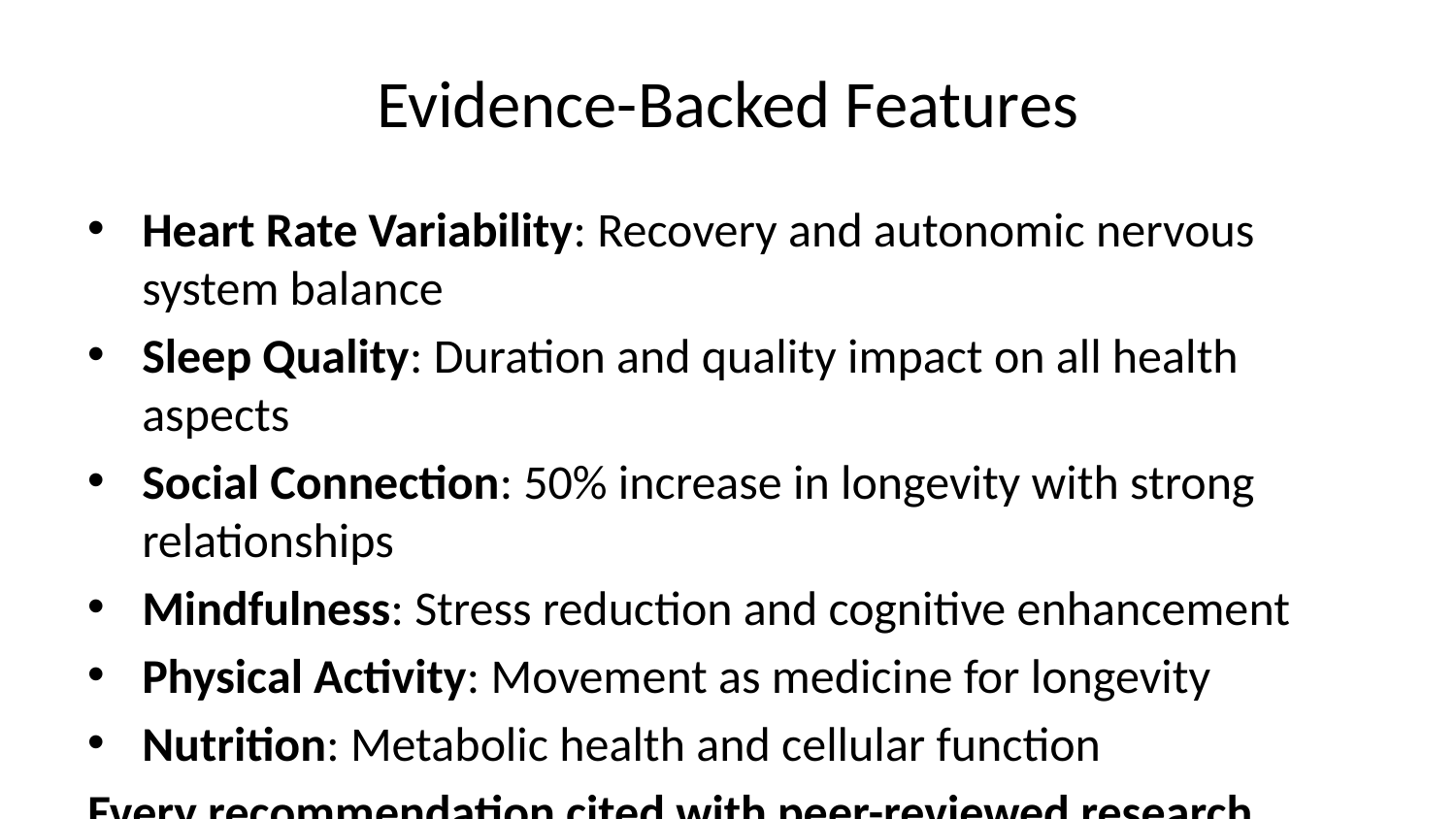

# Evidence-Backed Features
Heart Rate Variability: Recovery and autonomic nervous system balance
Sleep Quality: Duration and quality impact on all health aspects
Social Connection: 50% increase in longevity with strong relationships
Mindfulness: Stress reduction and cognitive enhancement
Physical Activity: Movement as medicine for longevity
Nutrition: Metabolic health and cellular function
Every recommendation cited with peer-reviewed research